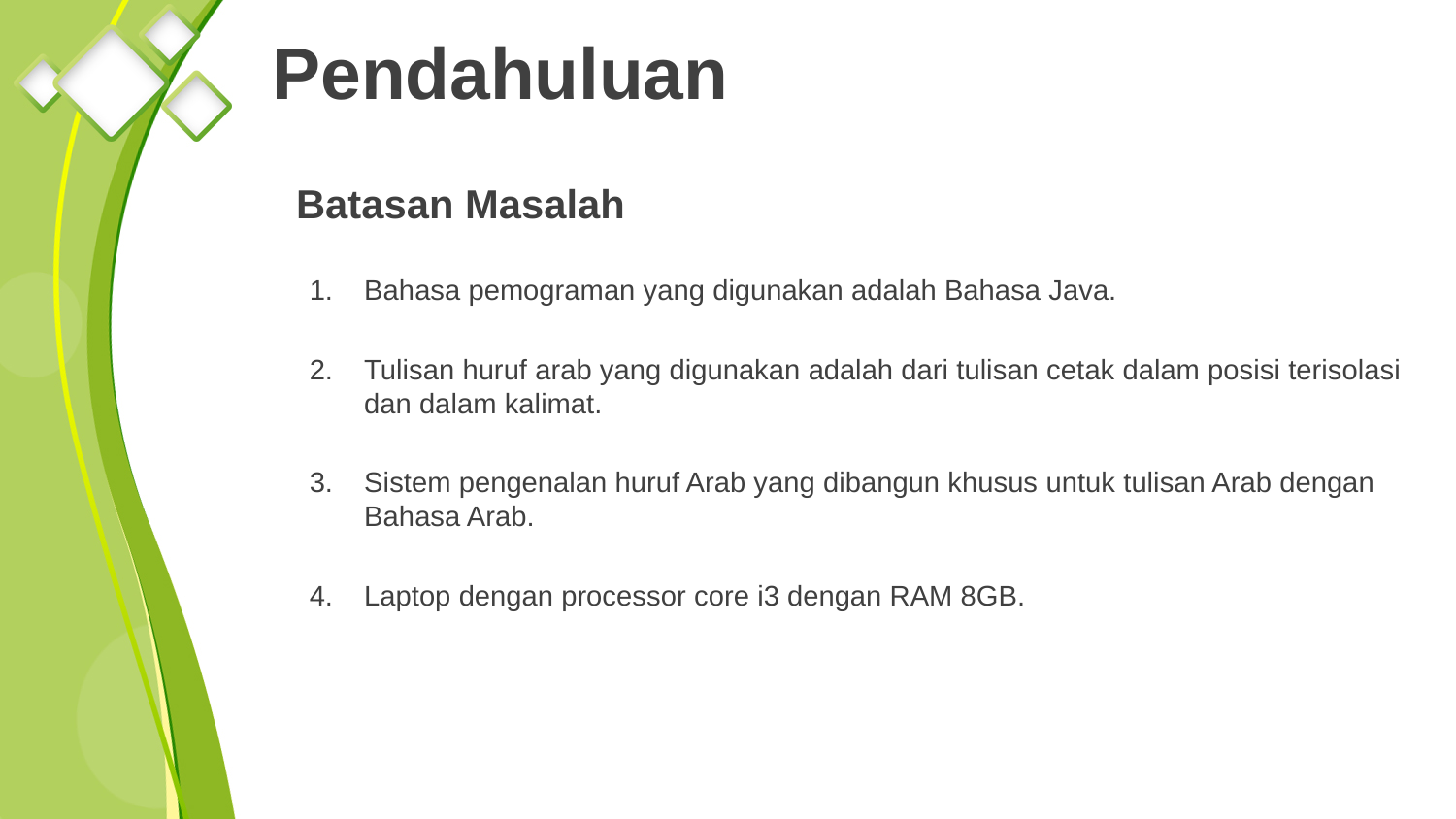

# Pendahuluan
Batasan Masalah
Bahasa pemograman yang digunakan adalah Bahasa Java.

Tulisan huruf arab yang digunakan adalah dari tulisan cetak dalam posisi terisolasi dan dalam kalimat.

Sistem pengenalan huruf Arab yang dibangun khusus untuk tulisan Arab dengan Bahasa Arab.

Laptop dengan processor core i3 dengan RAM 8GB.